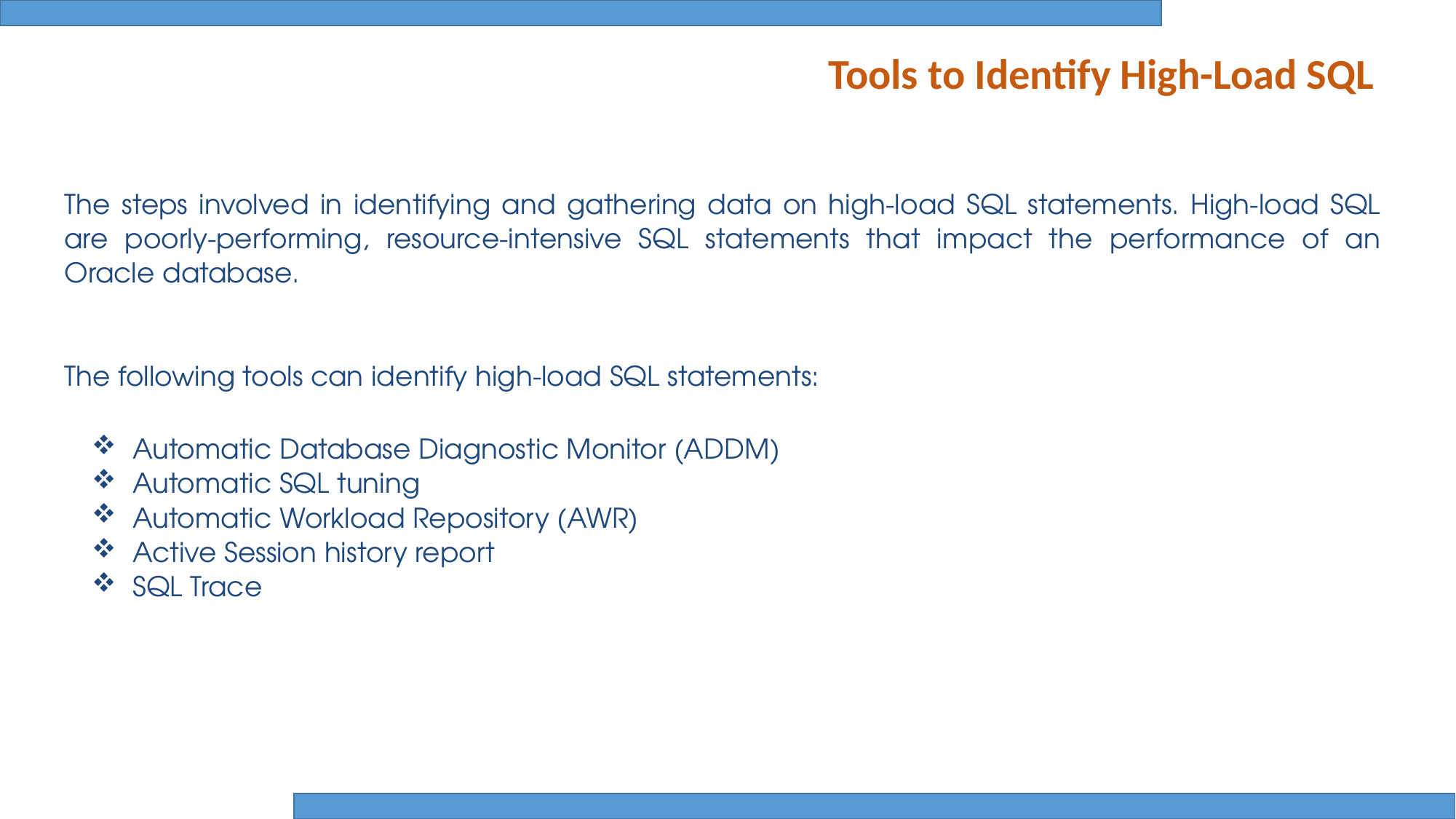

Tools to Identify High-Load SQL

The steps involved in identifying and gathering data on high-load SQL statements. High-load SQL are poorly-performing, resource-intensive SQL statements that impact the performance of an Oracle database.

The following tools can identify high-load SQL statements:

Automatic Database Diagnostic Monitor (ADDM)
Automatic SQL tuning
Automatic Workload Repository (AWR)
Active Session history report
SQL Trace